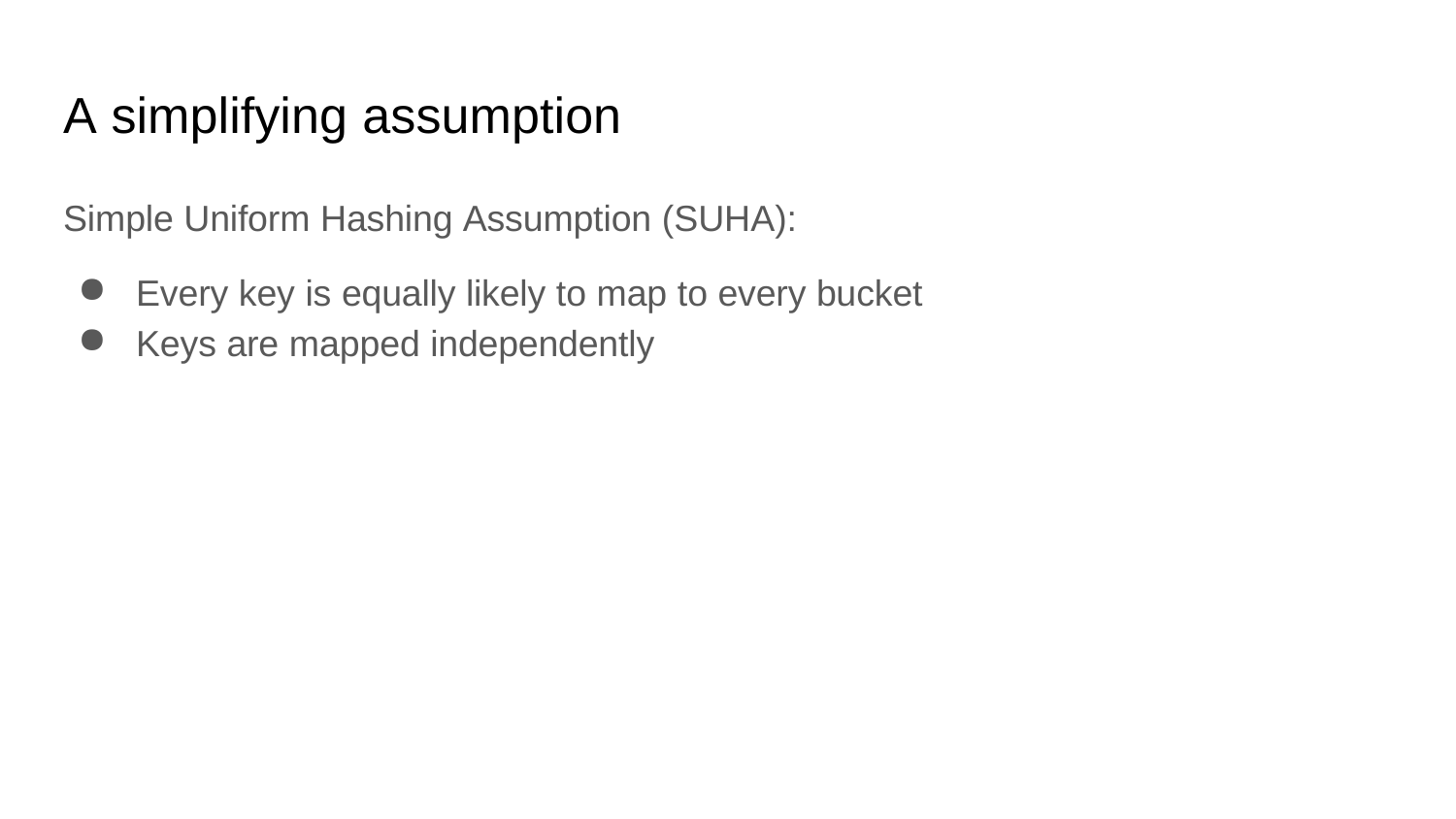

# A simplifying assumption
Simple Uniform Hashing Assumption (SUHA):
Every key is equally likely to map to every bucket
Keys are mapped independently